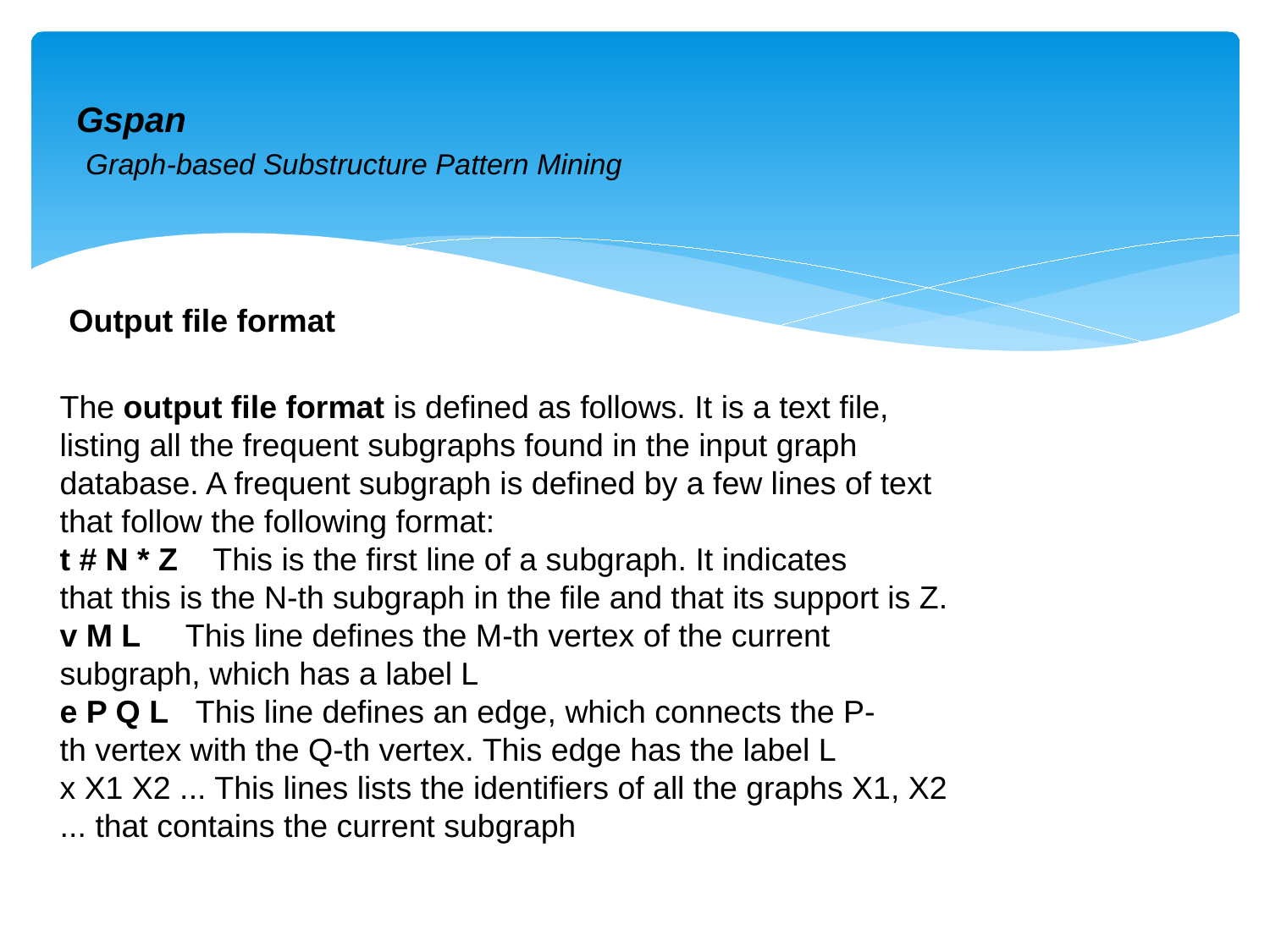

# Gspan Graph-based Substructure Pattern Mining
Output file format
The output file format is defined as follows. It is a text file, listing all the frequent subgraphs found in the input graph database. A frequent subgraph is defined by a few lines of text that follow the following format:
t # N * Z    This is the first line of a subgraph. It indicates that this is the N-th subgraph in the file and that its support is Z.
v M L     This line defines the M-th vertex of the current subgraph, which has a label L
e P Q L   This line defines an edge, which connects the P-th vertex with the Q-th vertex. This edge has the label L
x X1 X2 ... This lines lists the identifiers of all the graphs X1, X2 ... that contains the current subgraph